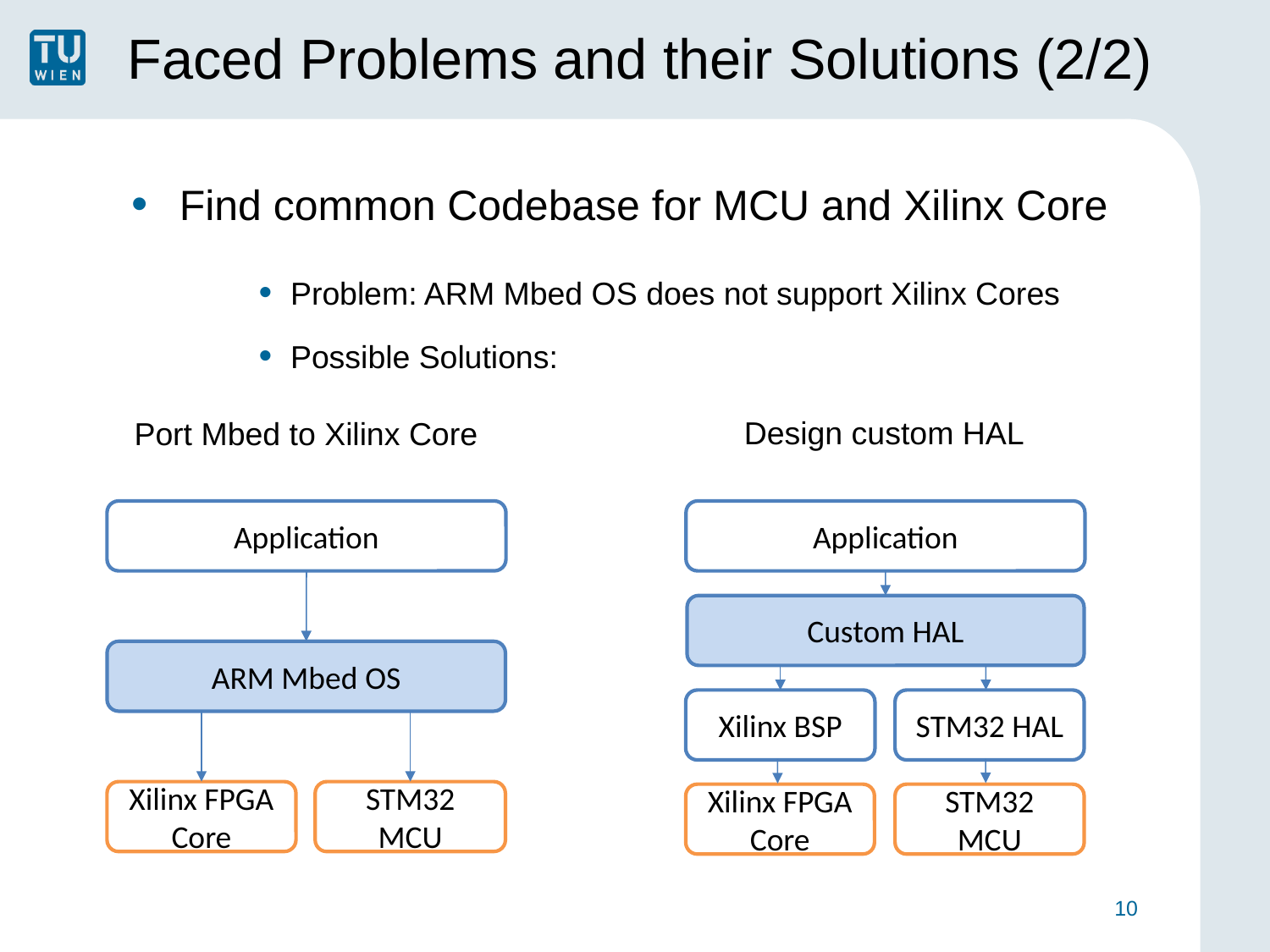

# Faced Problems and their Solutions (2/2)

Find common Codebase for MCU and Xilinx Core
Problem: ARM Mbed OS does not support Xilinx Cores
Possible Solutions:

Design custom HAL
Port Mbed to Xilinx Core
Application
Application
Custom HAL
ARM Mbed OS
Xilinx BSP
STM32 HAL
Xilinx FPGA Core
STM32 MCU
Xilinx FPGA Core
STM32 MCU
10